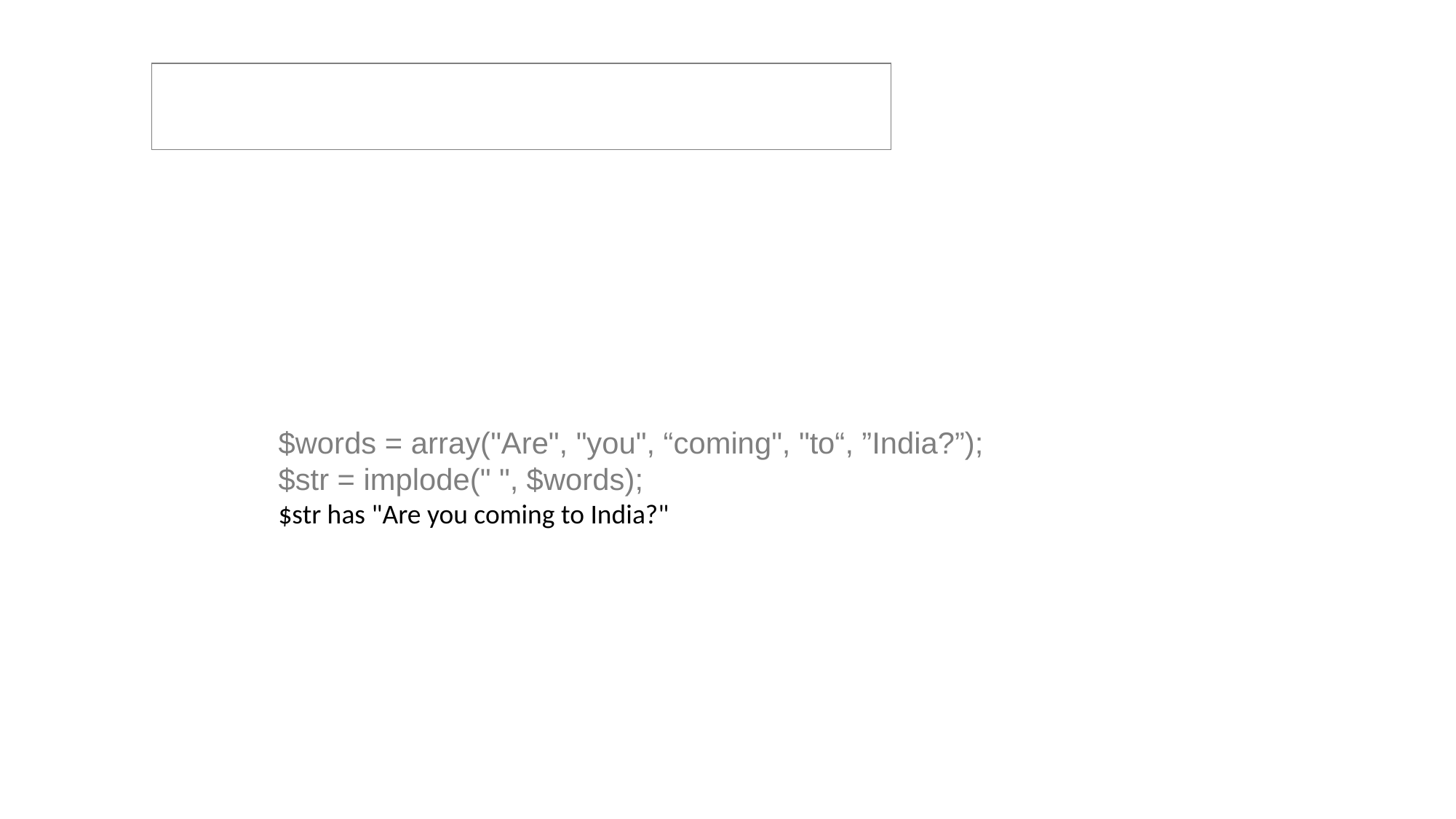

#

$words = array("Are", "you", “coming", "to“, ”India?”);
$str = implode(" ", $words);
$str has "Are you coming to India?"